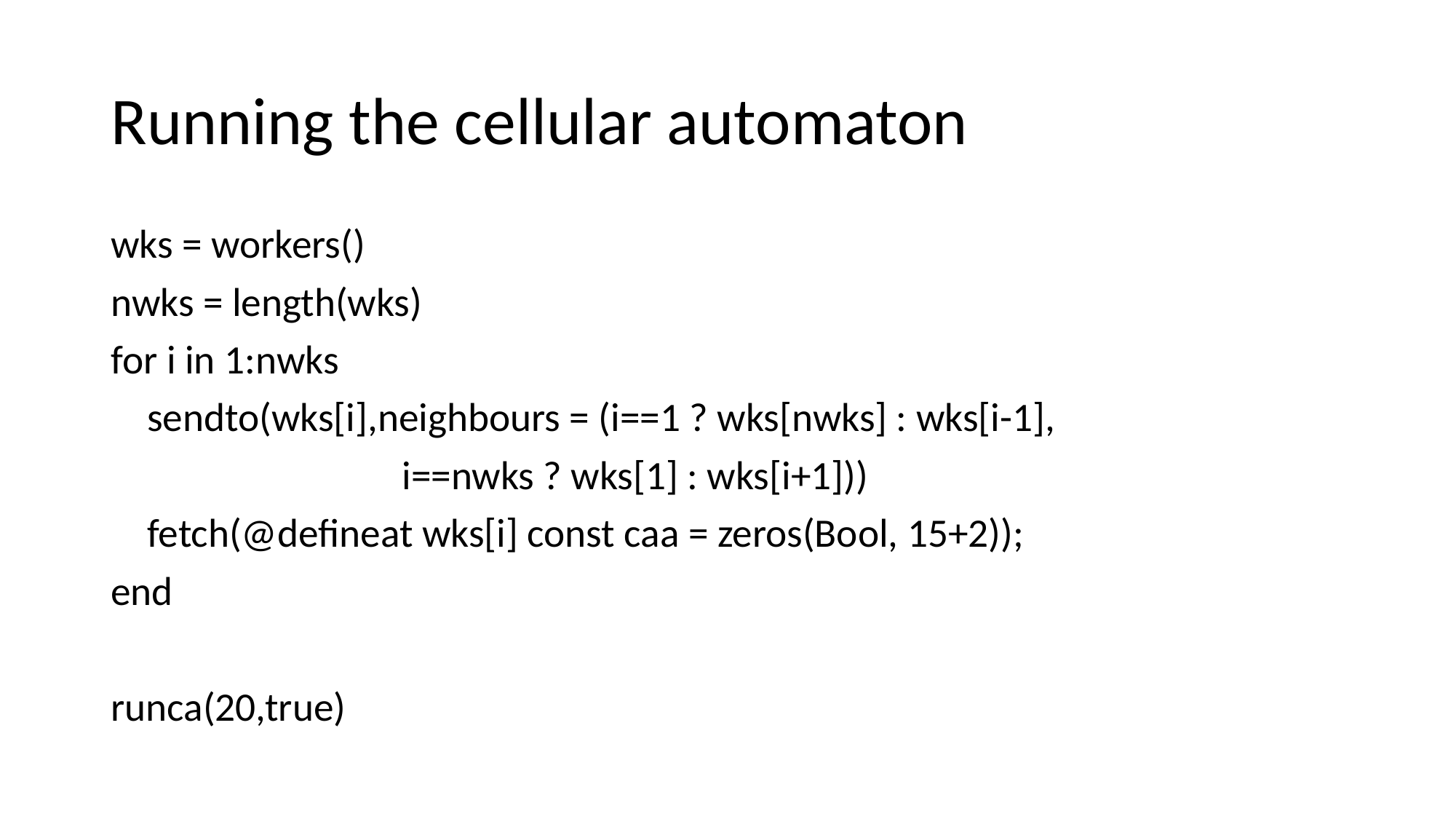

# Running the cellular automaton
wks = workers()
nwks = length(wks)
for i in 1:nwks
    sendto(wks[i],neighbours = (i==1 ? wks[nwks] : wks[i-1],
                                i==nwks ? wks[1] : wks[i+1]))
    fetch(@defineat wks[i] const caa = zeros(Bool, 15+2));
end

runca(20,true)